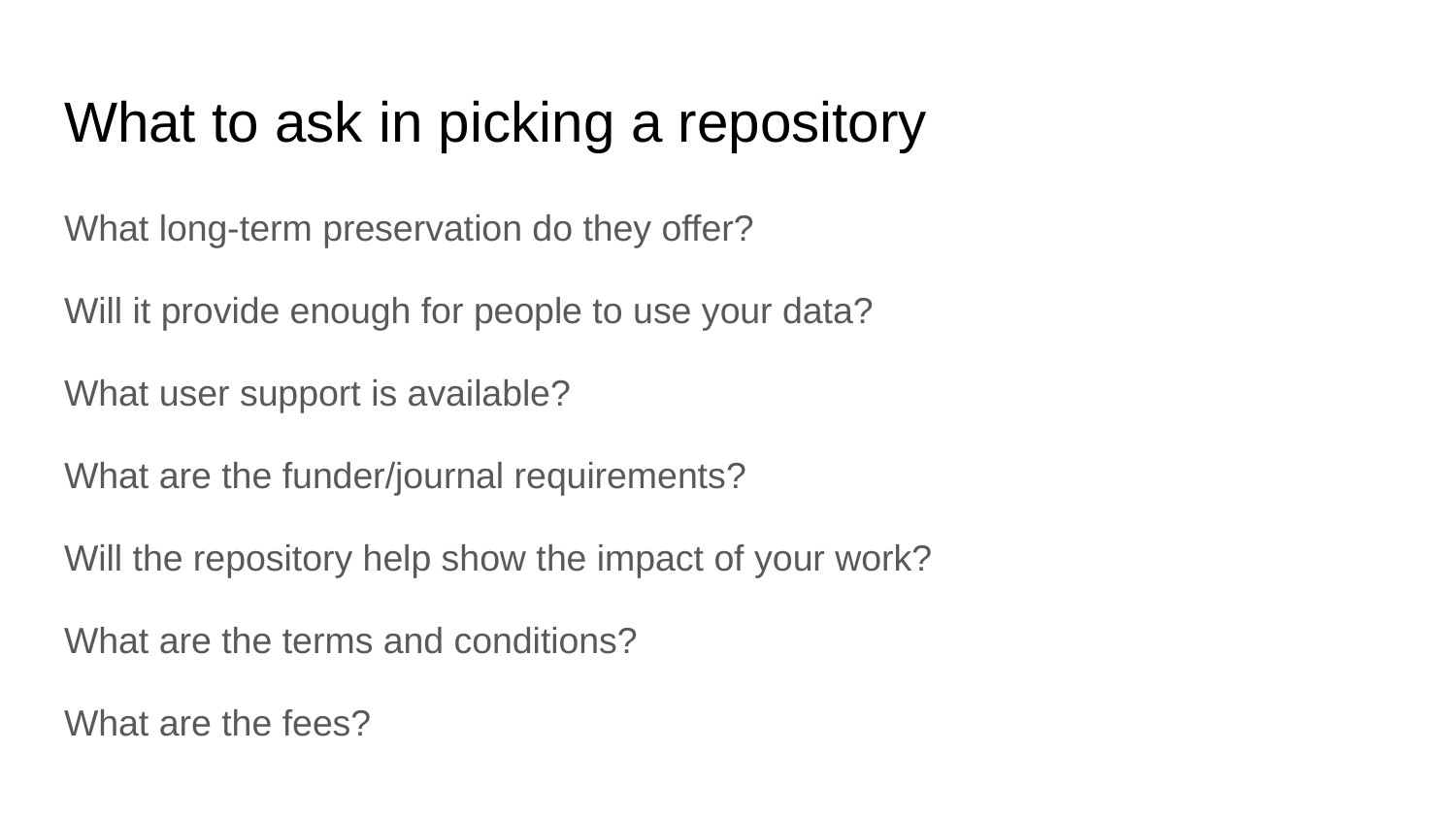

# What to ask in picking a repository
What long-term preservation do they offer?
Will it provide enough for people to use your data?
What user support is available?
What are the funder/journal requirements?
Will the repository help show the impact of your work?
What are the terms and conditions?
What are the fees?